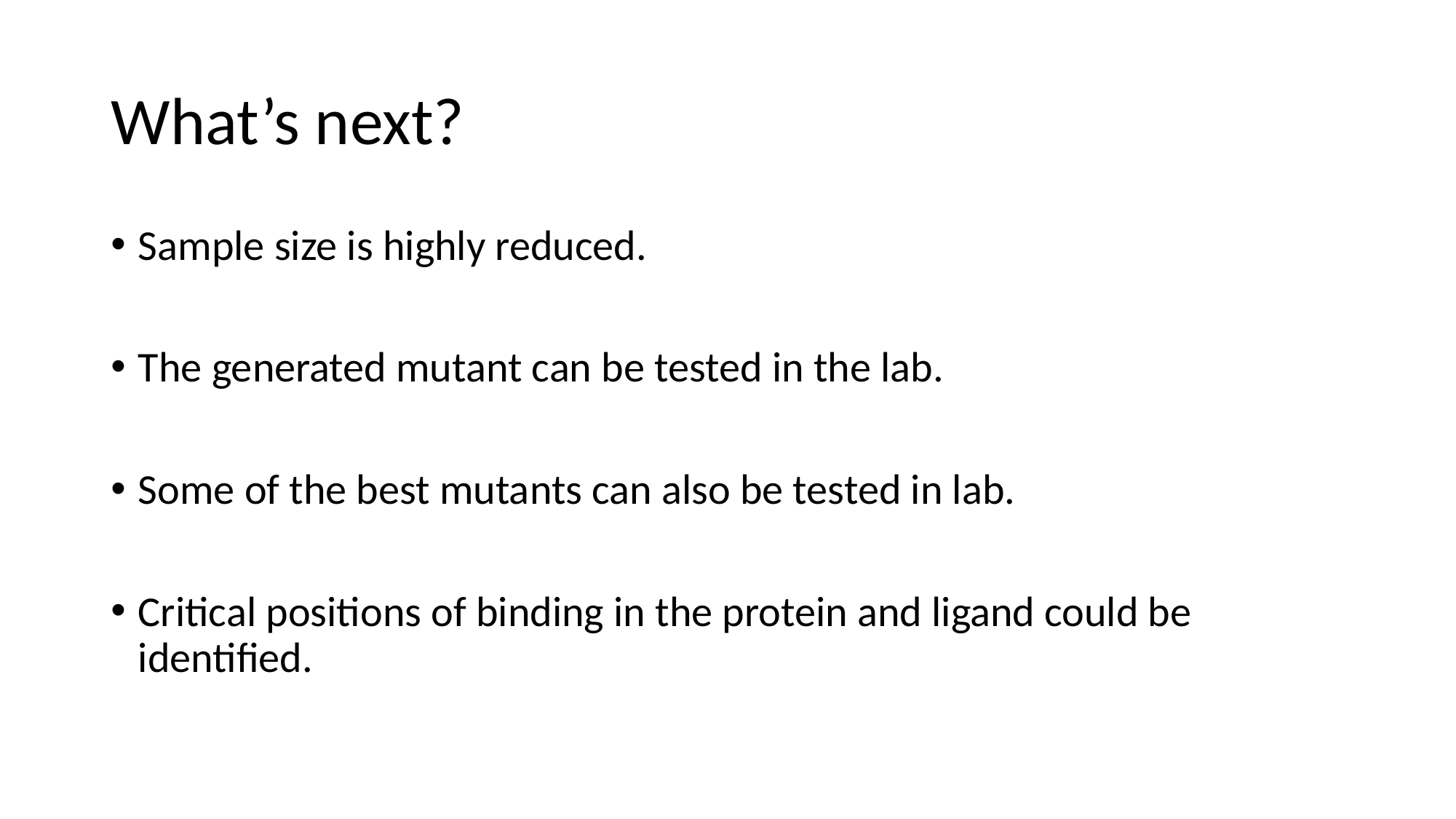

# What’s next?
Sample size is highly reduced.

The generated mutant can be tested in the lab.

Some of the best mutants can also be tested in lab.

Critical positions of binding in the protein and ligand could be identified.